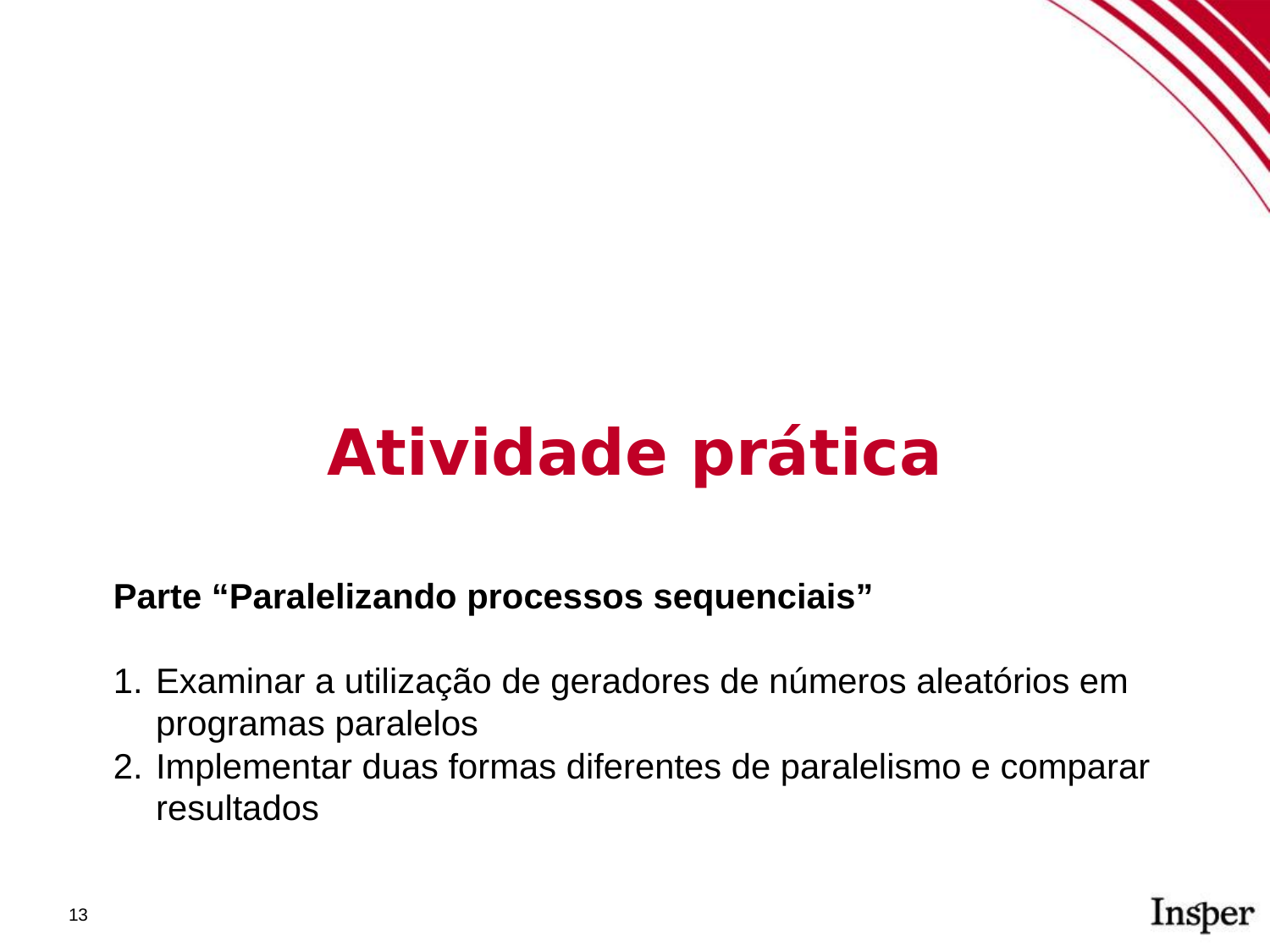

Atividade prática
Parte “Paralelizando processos sequenciais”

Examinar a utilização de geradores de números aleatórios em programas paralelos
Implementar duas formas diferentes de paralelismo e comparar resultados

13